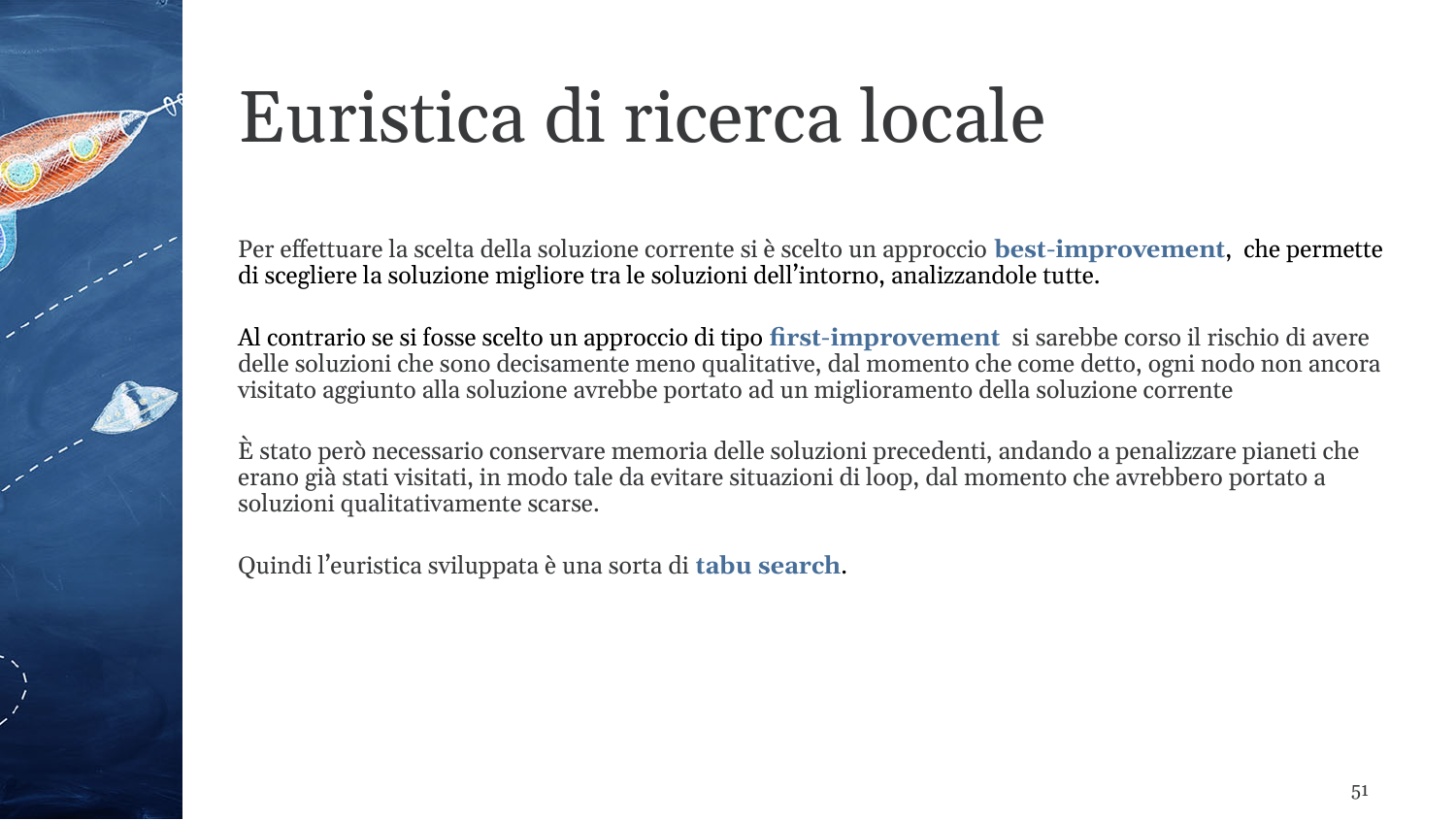

# Euristica di ricerca locale
Per effettuare la scelta della soluzione corrente si è scelto un approccio best-improvement,  che permette di scegliere la soluzione migliore tra le soluzioni dell’intorno, analizzandole tutte.

Al contrario se si fosse scelto un approccio di tipo first-improvement  si sarebbe corso il rischio di avere delle soluzioni che sono decisamente meno qualitative, dal momento che come detto, ogni nodo non ancora visitato aggiunto alla soluzione avrebbe portato ad un miglioramento della soluzione corrente

È stato però necessario conservare memoria delle soluzioni precedenti, andando a penalizzare pianeti che erano già stati visitati, in modo tale da evitare situazioni di loop, dal momento che avrebbero portato a soluzioni qualitativamente scarse.

Quindi l’euristica sviluppata è una sorta di tabu search.
51